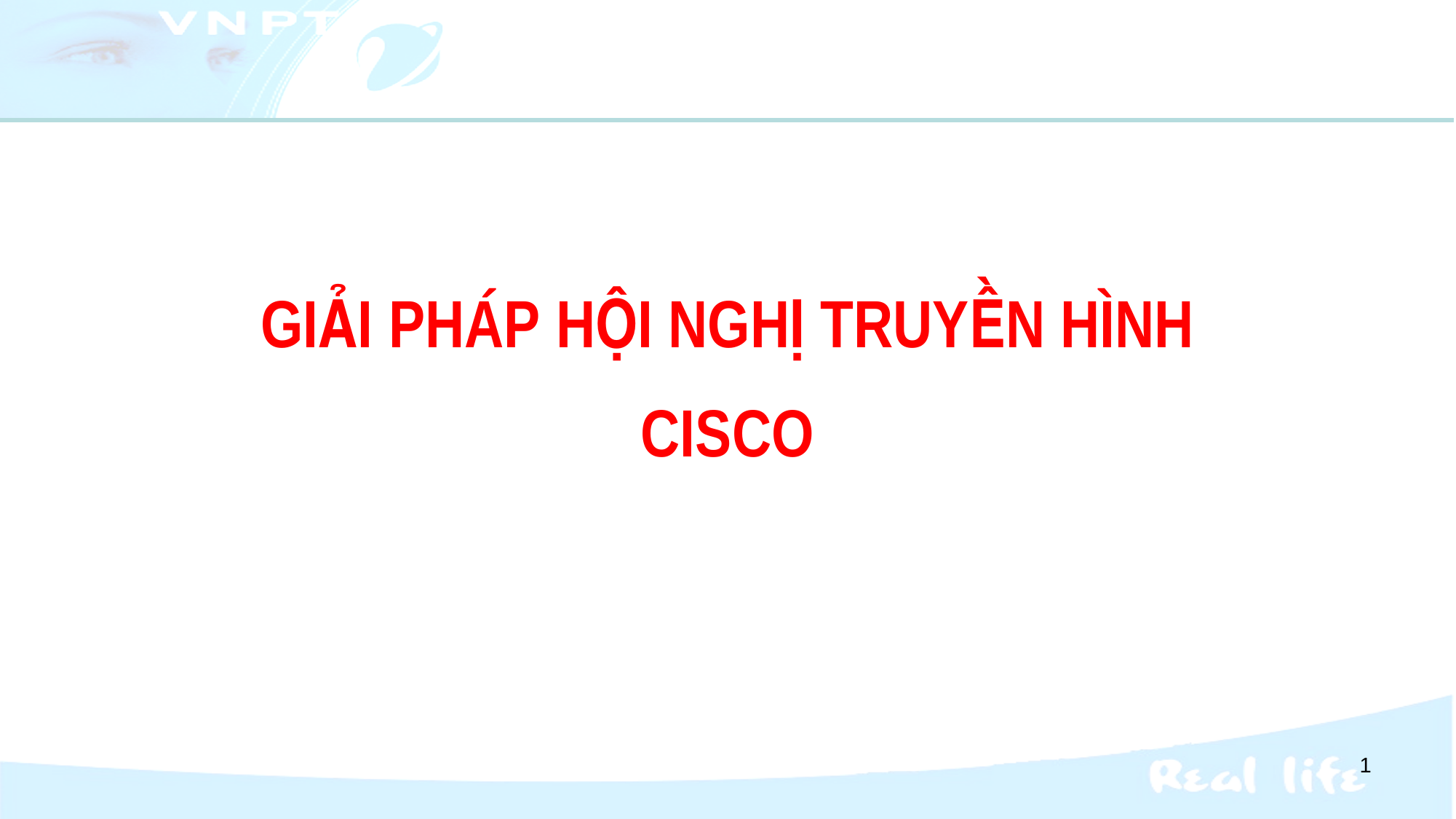

GIẢI PHÁP HỘI NGHỊ TRUYỀN HÌNH
CISCO
1